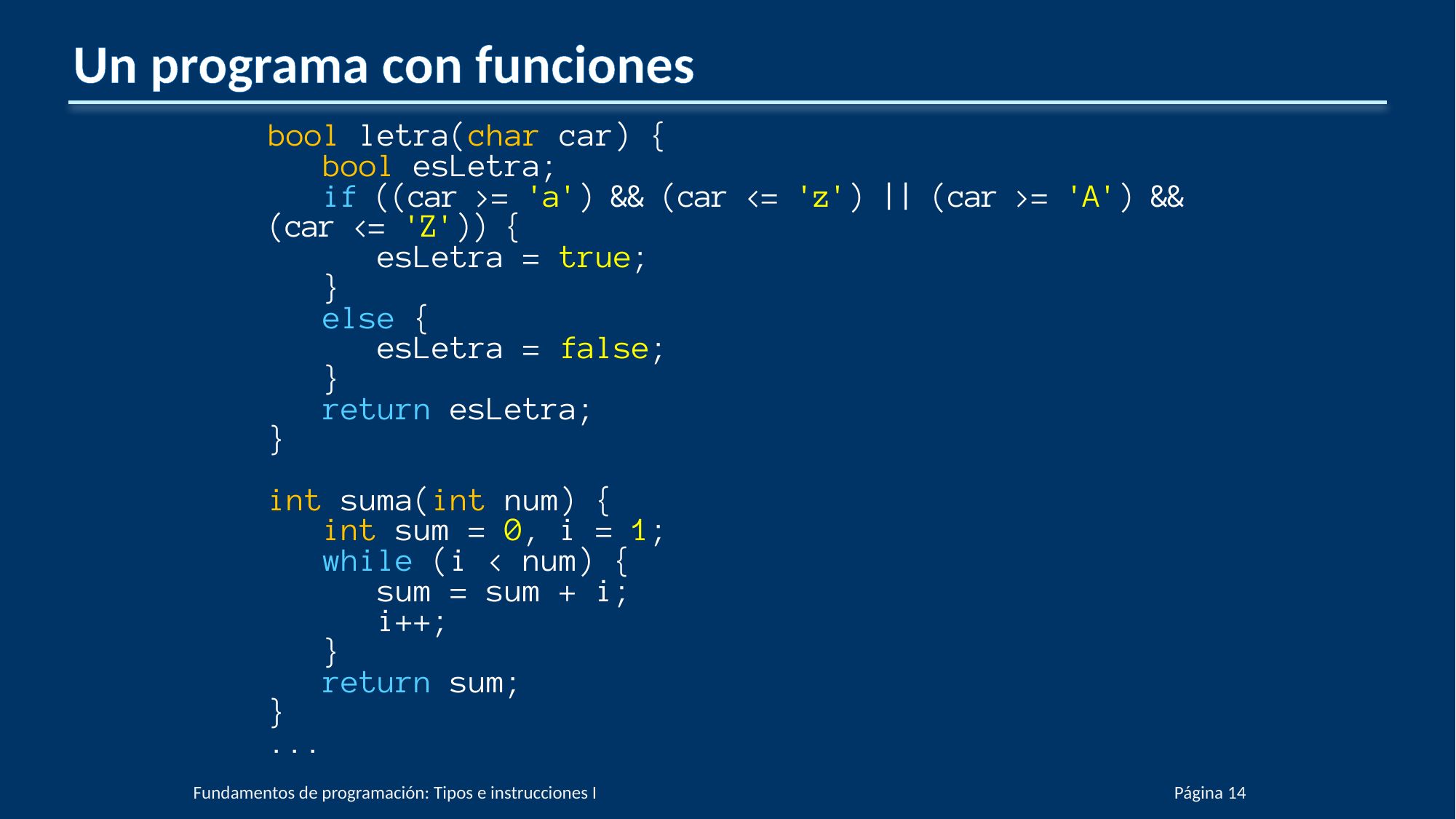

# Un programa con funciones
bool letra(char car) {
   bool esLetra;
   if ((car >= 'a') && (car <= 'z') || (car >= 'A') && (car <= 'Z')) {
      esLetra = true;
   }
   else {
      esLetra = false;
   }
   return esLetra;
}

int suma(int num) {
   int sum = 0, i = 1;
   while (i < num) {
      sum = sum + i;
      i++;
   }
   return sum;
}
...
Fundamentos de programación: Tipos e instrucciones I
Página 14